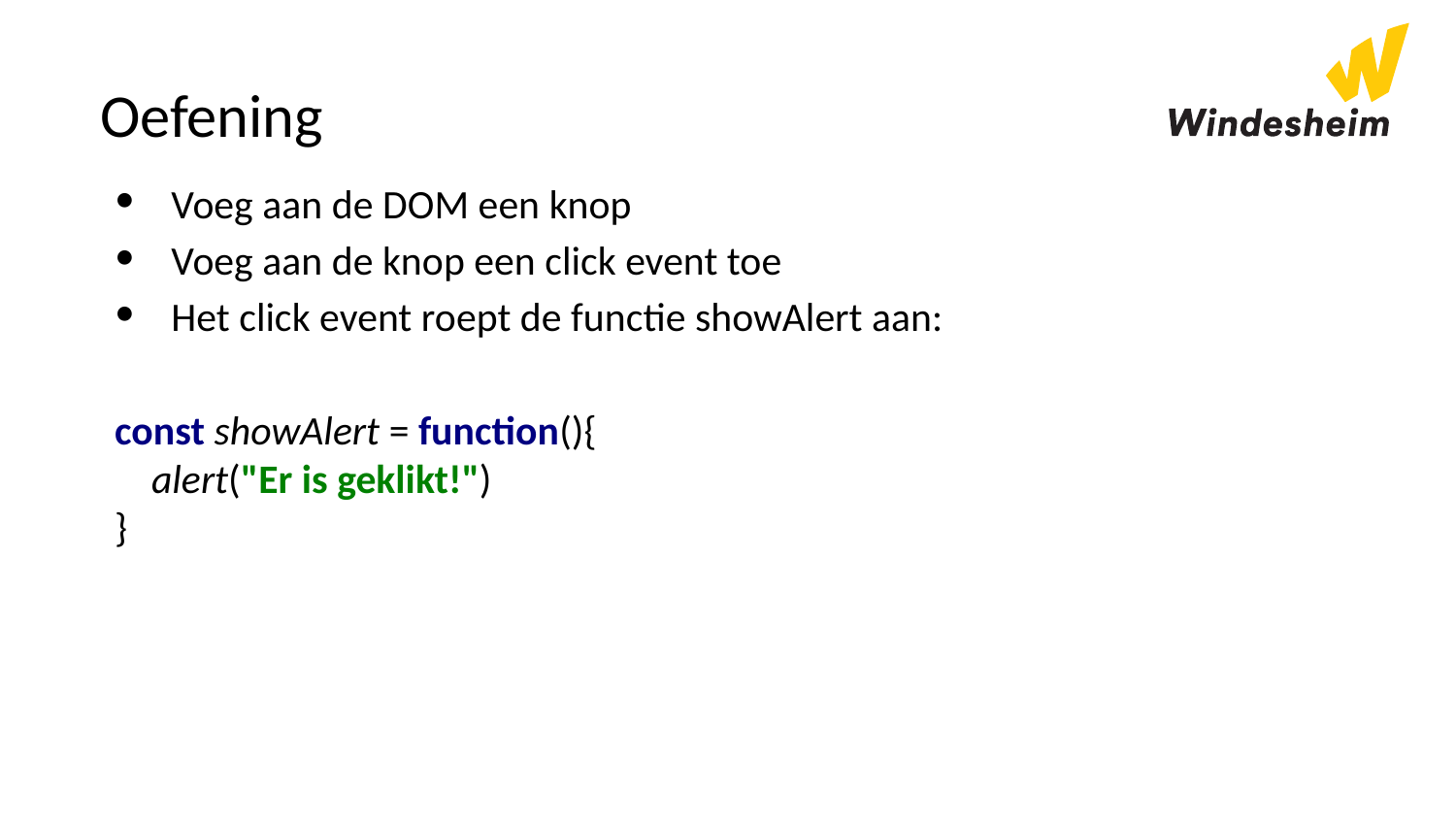

# Oefening
Voeg aan de DOM een knop
Voeg aan de knop een click event toe
Het click event roept de functie showAlert aan:

const showAlert = function(){
    alert("Er is geklikt!")
}